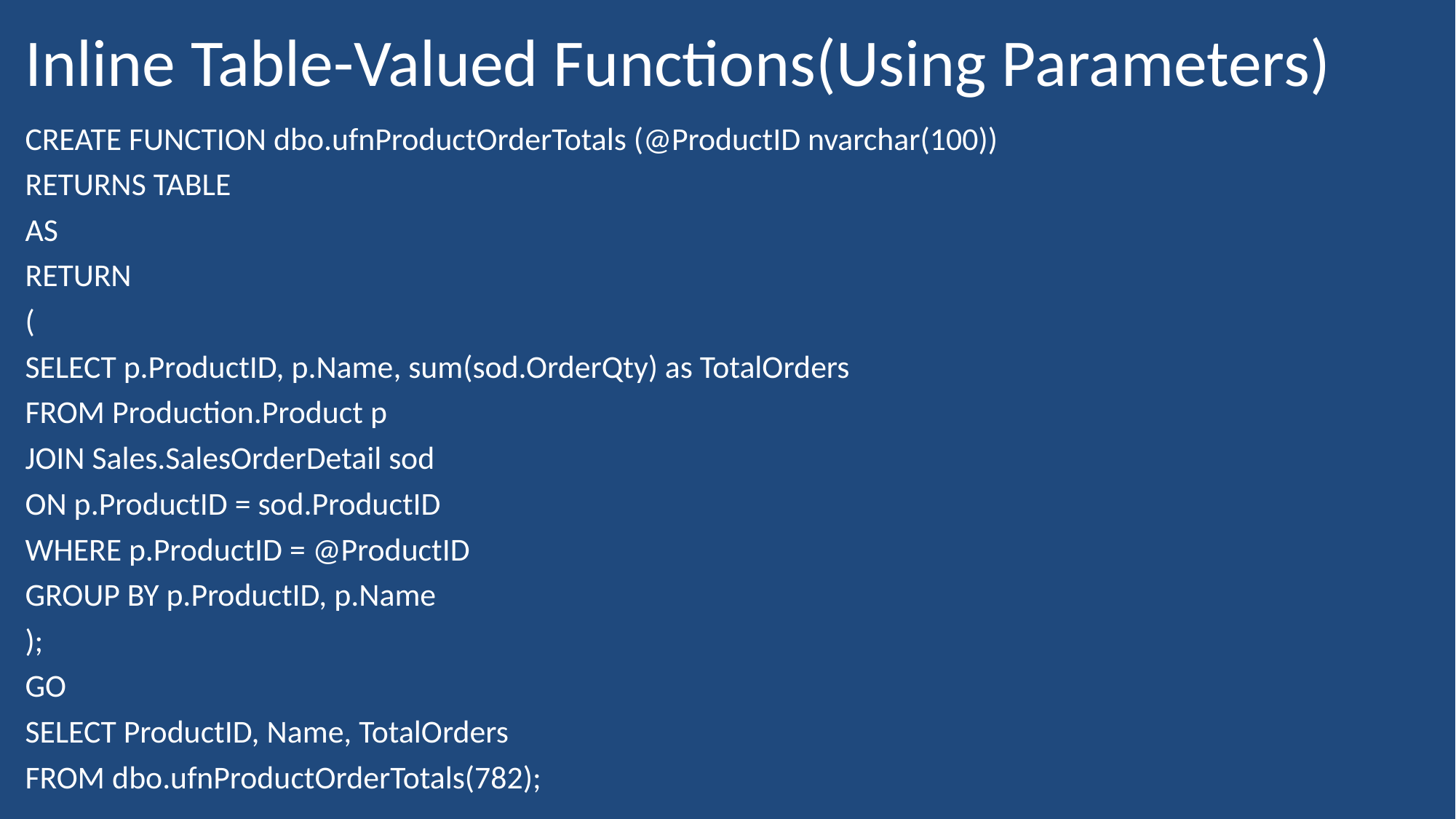

# Inline Table-Valued Functions(Using Parameters)
CREATE FUNCTION dbo.ufnProductOrderTotals (@ProductID nvarchar(100))
RETURNS TABLE
AS
RETURN
(
SELECT p.ProductID, p.Name, sum(sod.OrderQty) as TotalOrders
FROM Production.Product p
JOIN Sales.SalesOrderDetail sod
ON p.ProductID = sod.ProductID
WHERE p.ProductID = @ProductID
GROUP BY p.ProductID, p.Name
);
GO
SELECT ProductID, Name, TotalOrders
FROM dbo.ufnProductOrderTotals(782);